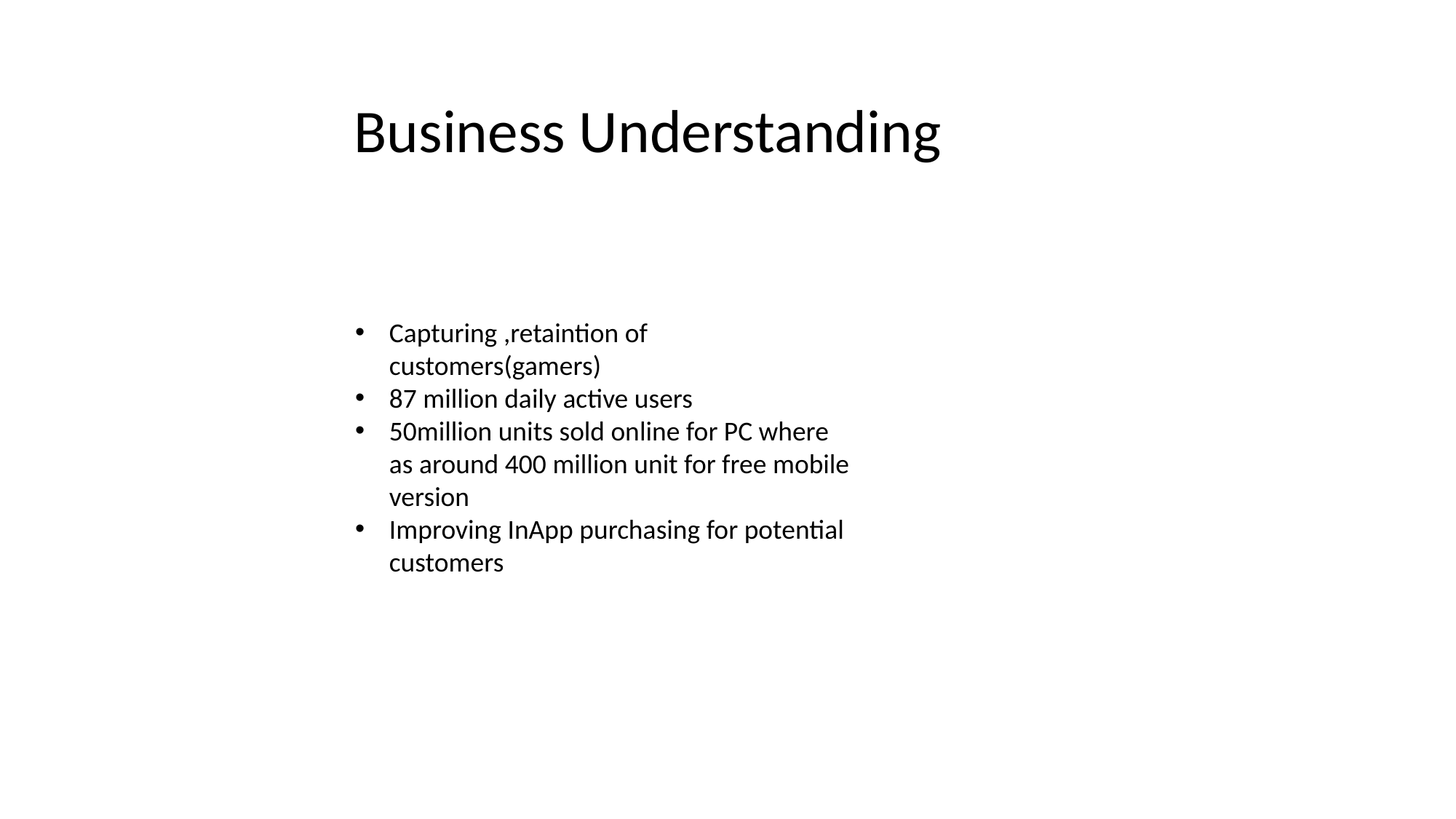

Business Understanding
Capturing ,retaintion of customers(gamers)
87 million daily active users
50million units sold online for PC where as around 400 million unit for free mobile version
Improving InApp purchasing for potential customers